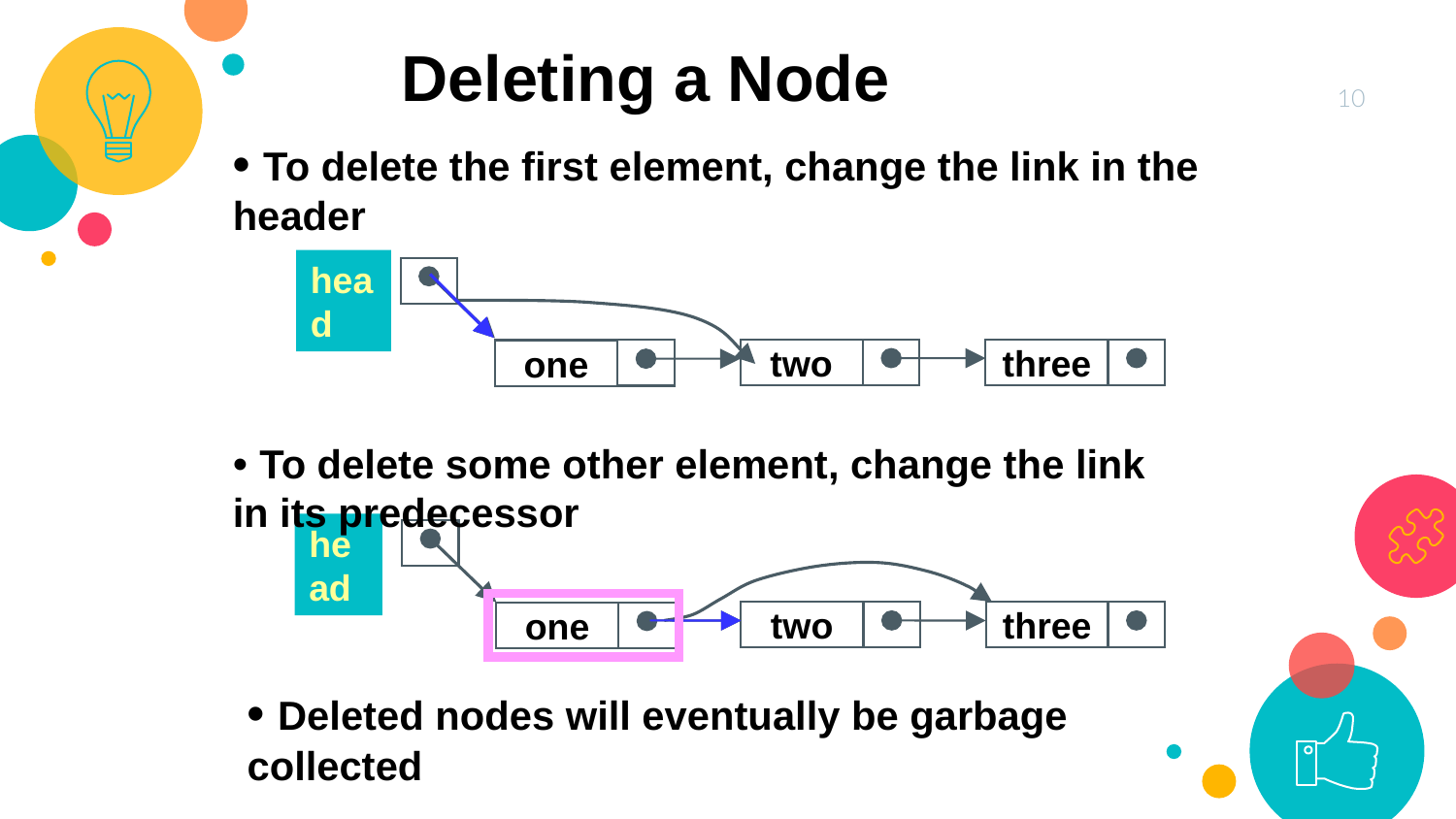

Deleting a Node
10
• To delete the first element, change the link in the header
head

two
three

one

• To delete some other element, change the link in its predecessor
head

two
three

one

• Deleted nodes will eventually be garbage collected